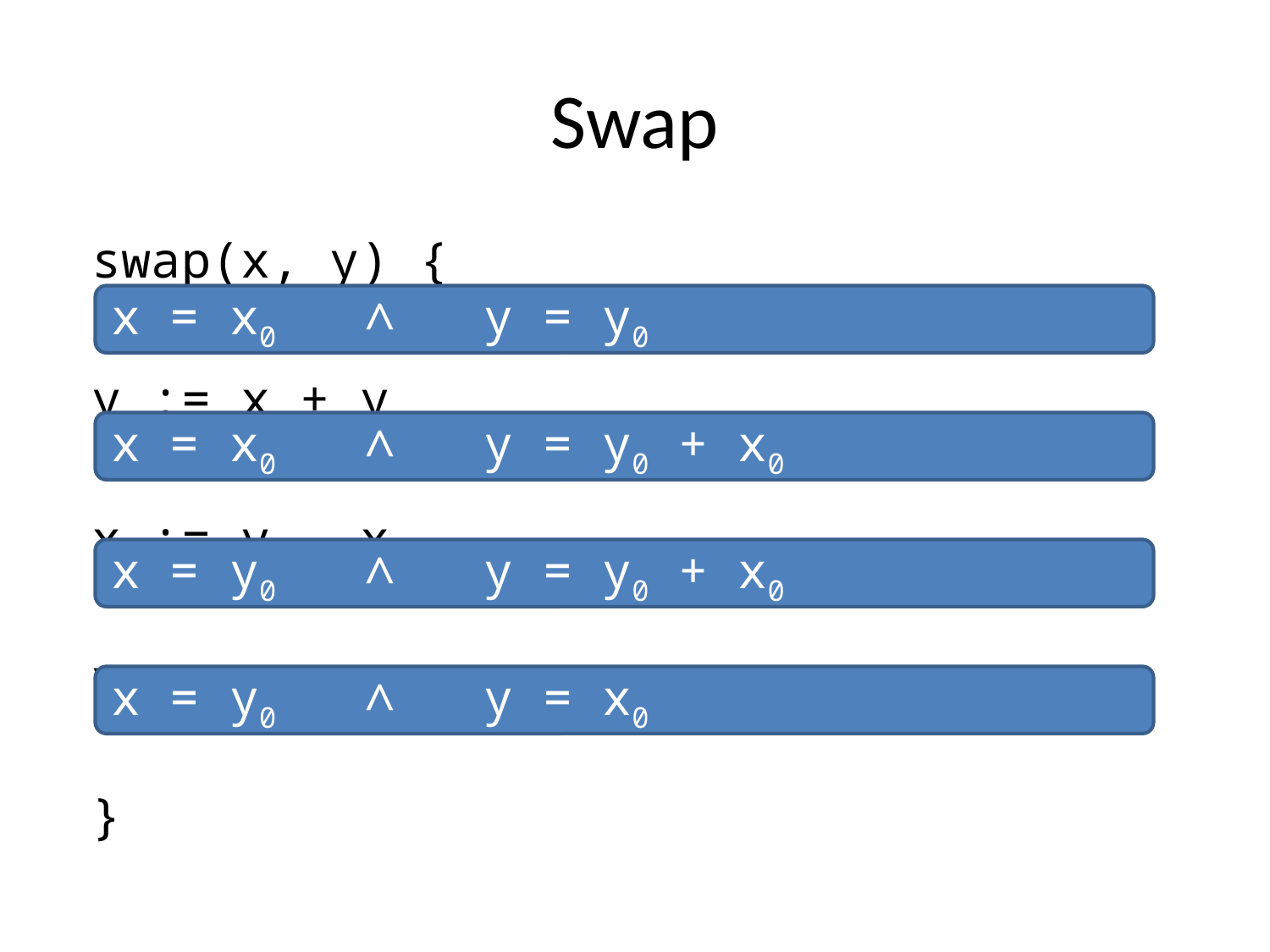

# Swap
swap(x, y) {

	y := x + y

	x := y – x

	y := y - x

}
x = x0   ∧   y = y0
x = x0   ∧   y = y0 + x0
x = y0   ∧   y = y0 + x0
x = y0   ∧   y = x0